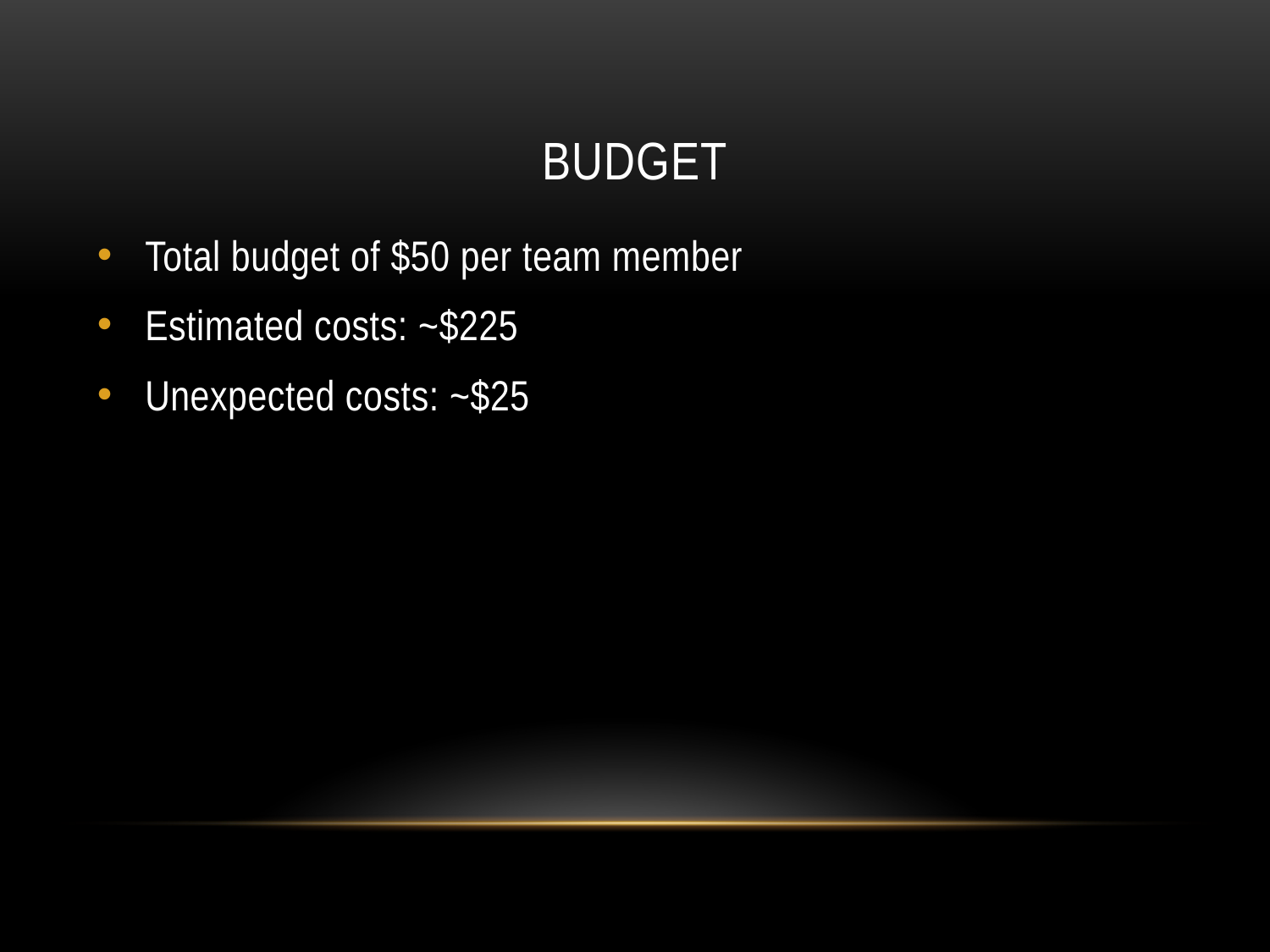

# Budget
Total budget of $50 per team member
Estimated costs: ~$225
Unexpected costs: ~$25